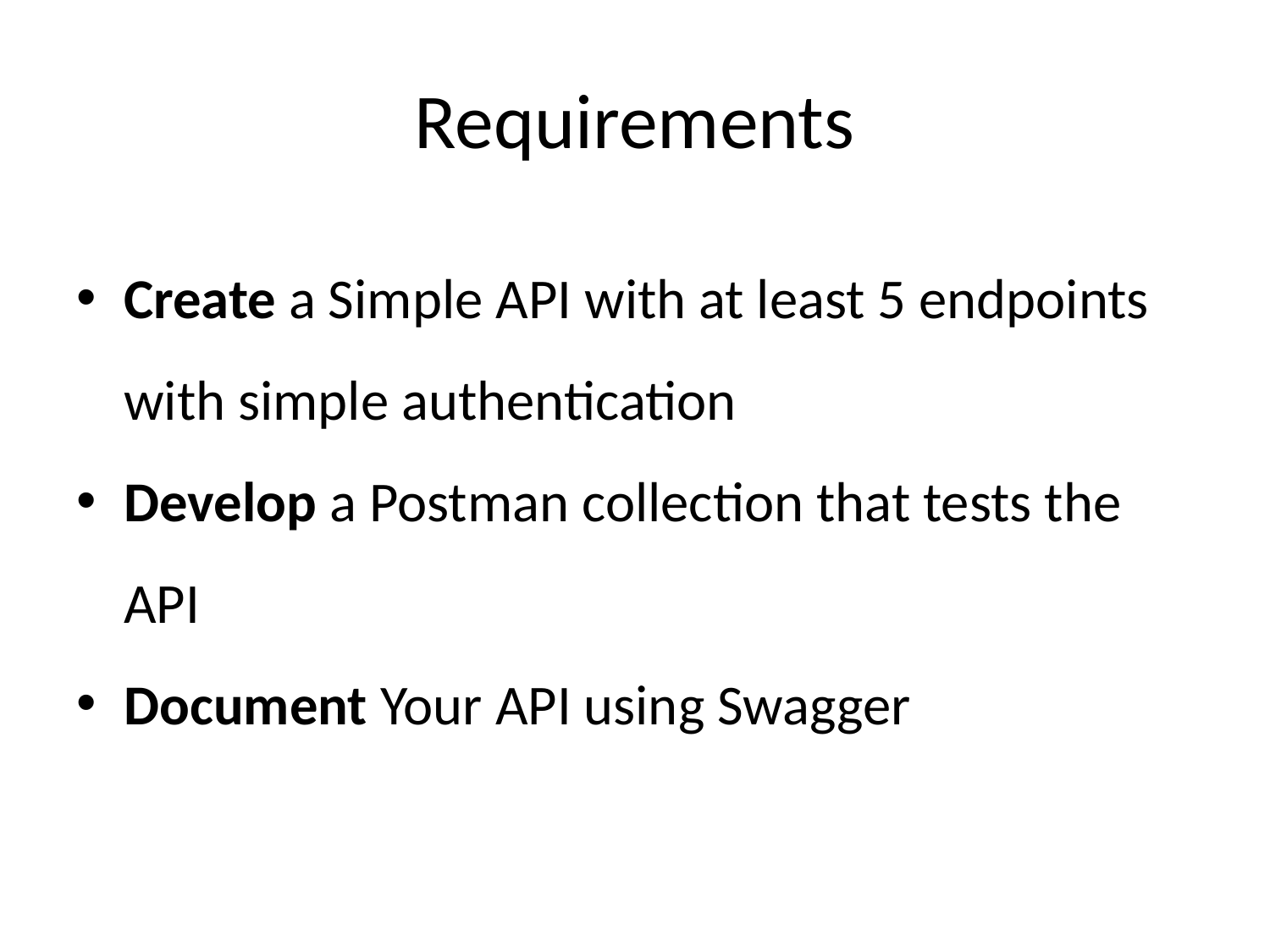

Requirements
Create a Simple API with at least 5 endpoints with simple authentication
Develop a Postman collection that tests the API
Document Your API using Swagger